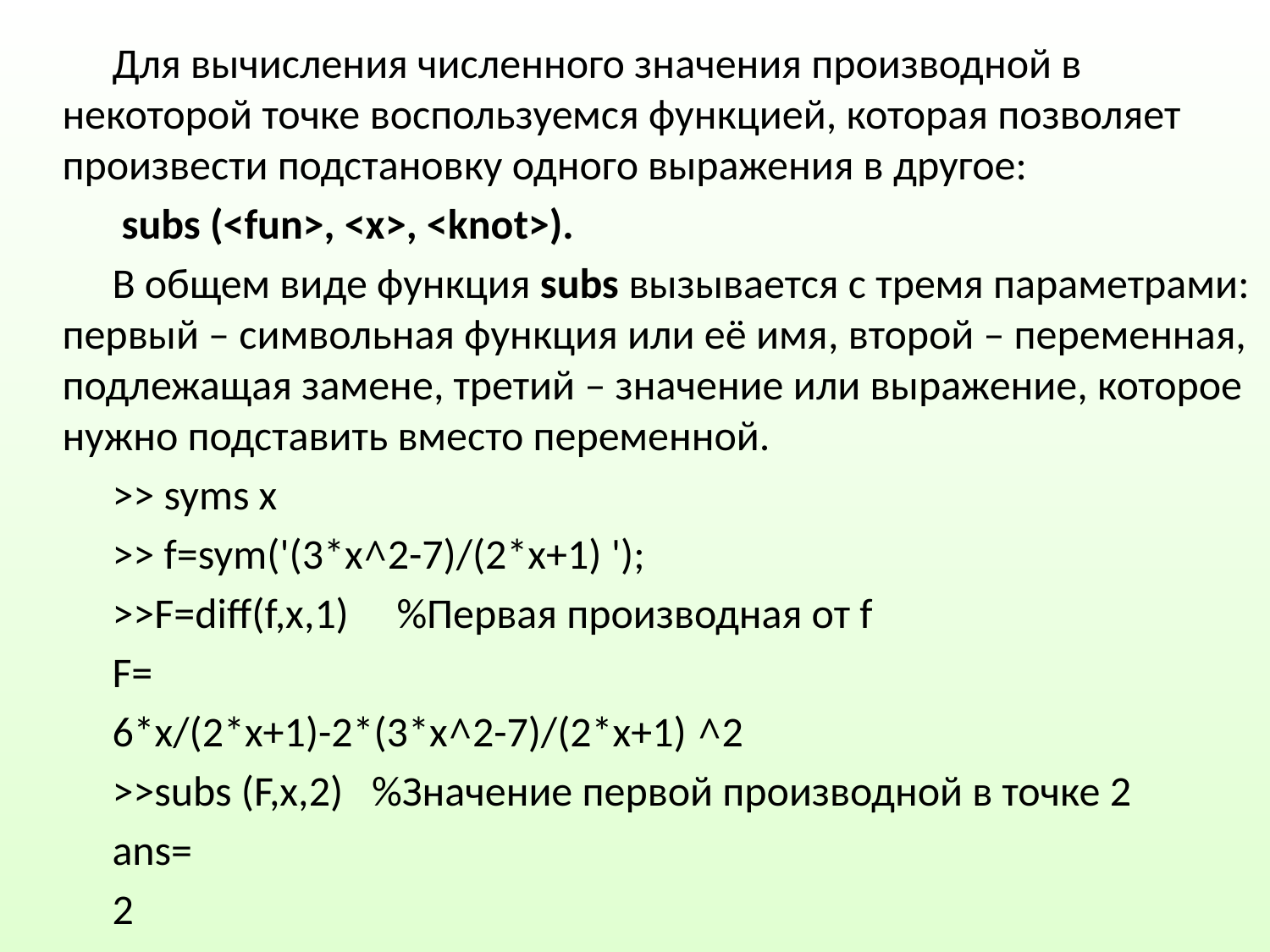

Для вычисления численного значения производной в некоторой точке воспользуемся функцией, которая позволяет произвести подстановку одного выражения в другое:
 subs (<fun>, <x>, <knot>).
В общем виде функция subs вызывается с тремя параметрами: первый – символьная функция или её имя, второй – переменная, подлежащая замене, третий – значение или выражение, которое нужно подставить вместо переменной.
>> syms x
>> f=sym('(3*x^2-7)/(2*x+1) ');
>>F=diff(f,x,1)     %Первая производная от f
F=
6*x/(2*x+1)-2*(3*x^2-7)/(2*x+1) ^2
>>subs (F,x,2)   %Значение первой производной в точке 2
ans=
2